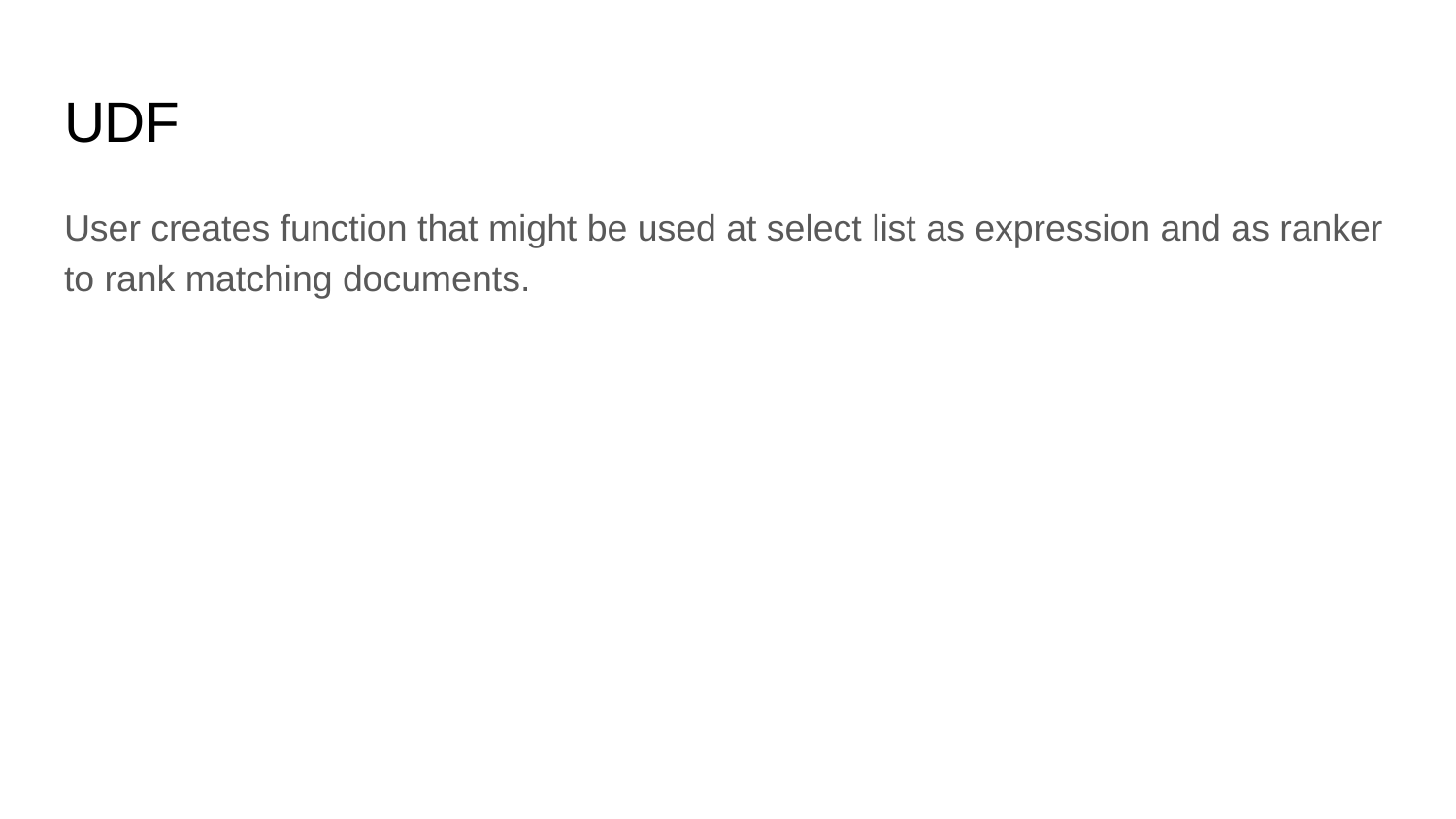

# UDF
User creates function that might be used at select list as expression and as ranker to rank matching documents.